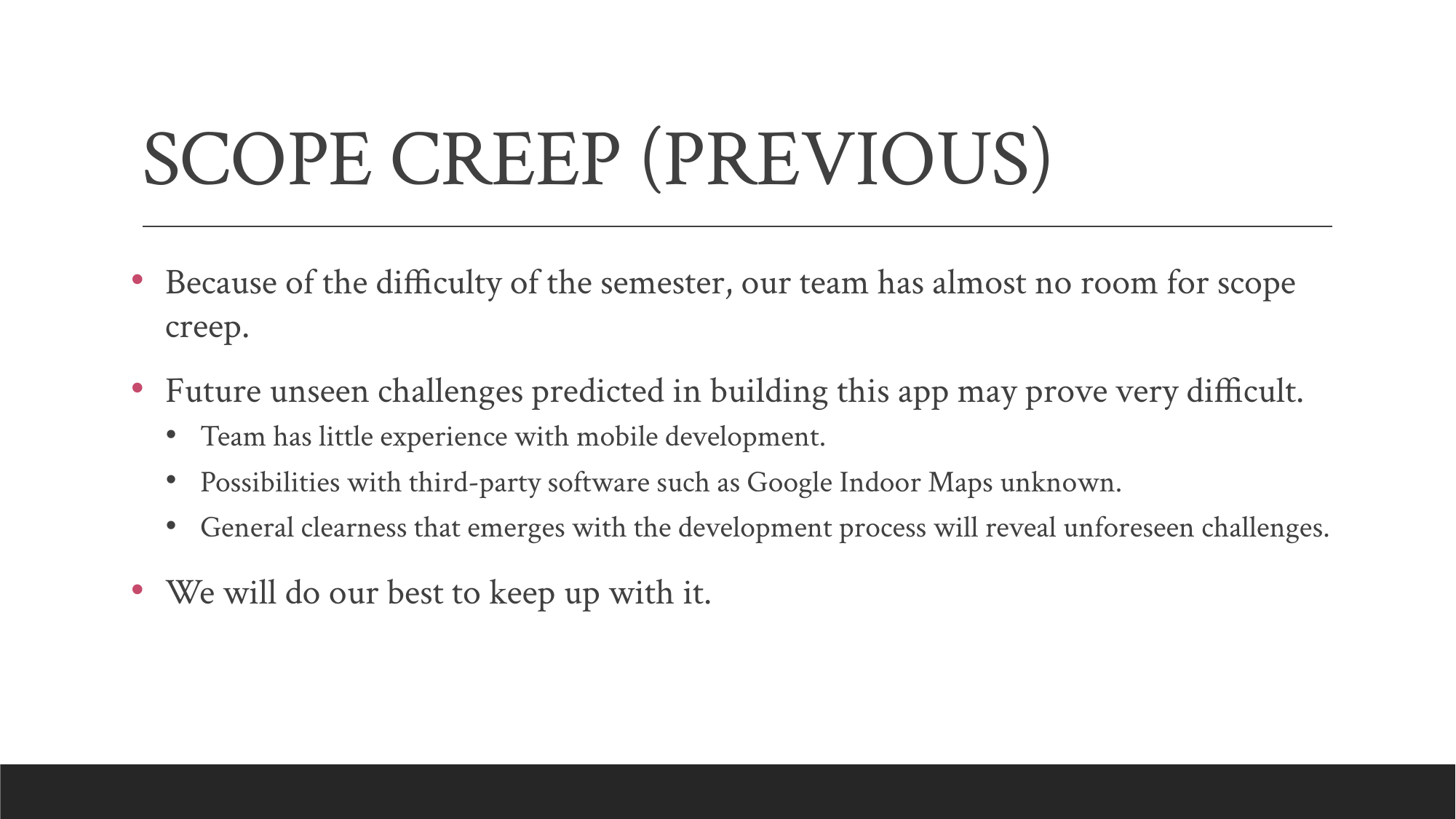

# SCOPE CREEP (PREVIOUS)
Because of the difficulty of the semester, our team has almost no room for scope creep.
Future unseen challenges predicted in building this app may prove very difficult.
Team has little experience with mobile development.
Possibilities with third-party software such as Google Indoor Maps unknown.
General clearness that emerges with the development process will reveal unforeseen challenges.
We will do our best to keep up with it.